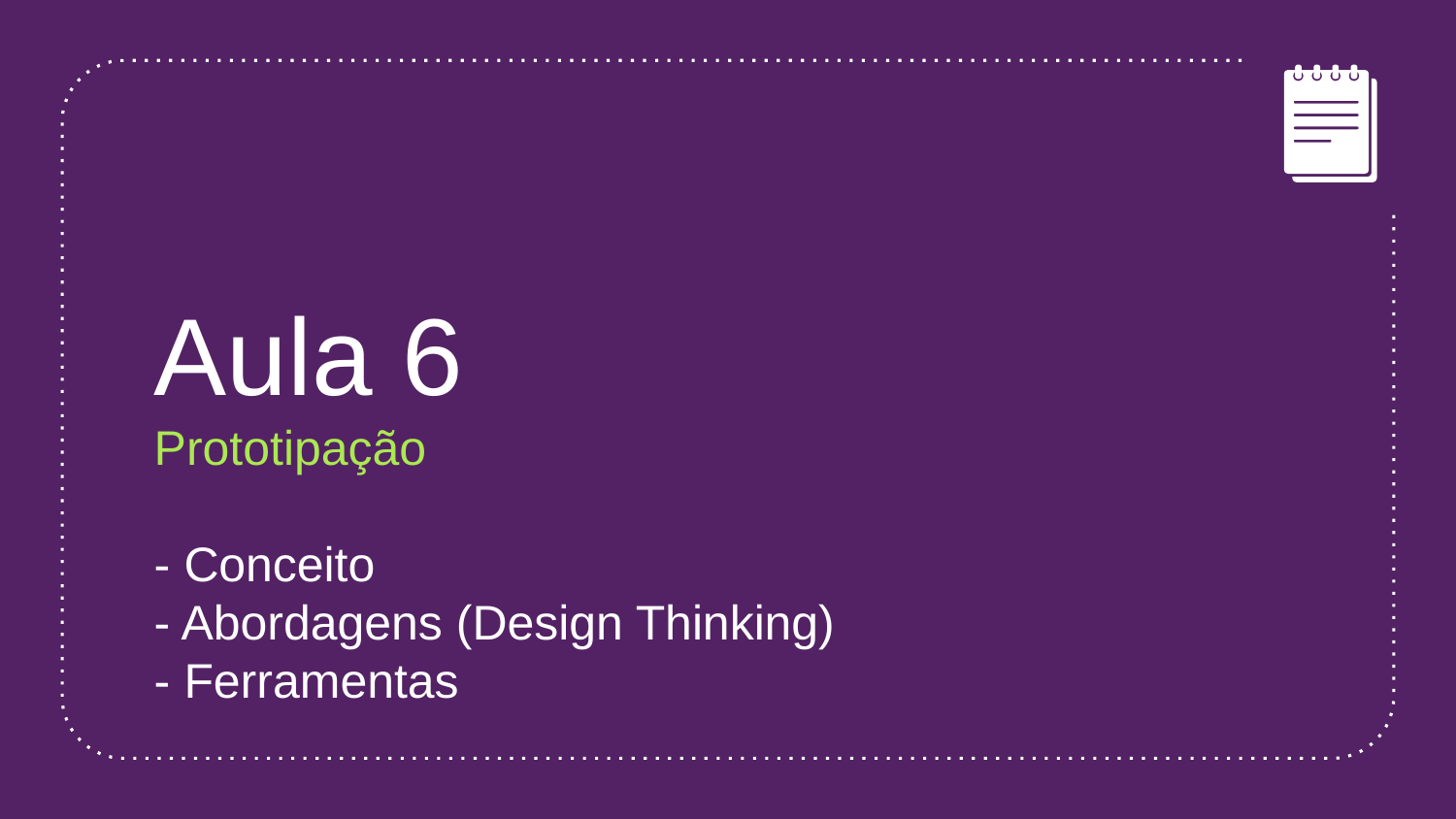

Aula 6
Prototipação

- Conceito
- Abordagens (Design Thinking)
- Ferramentas